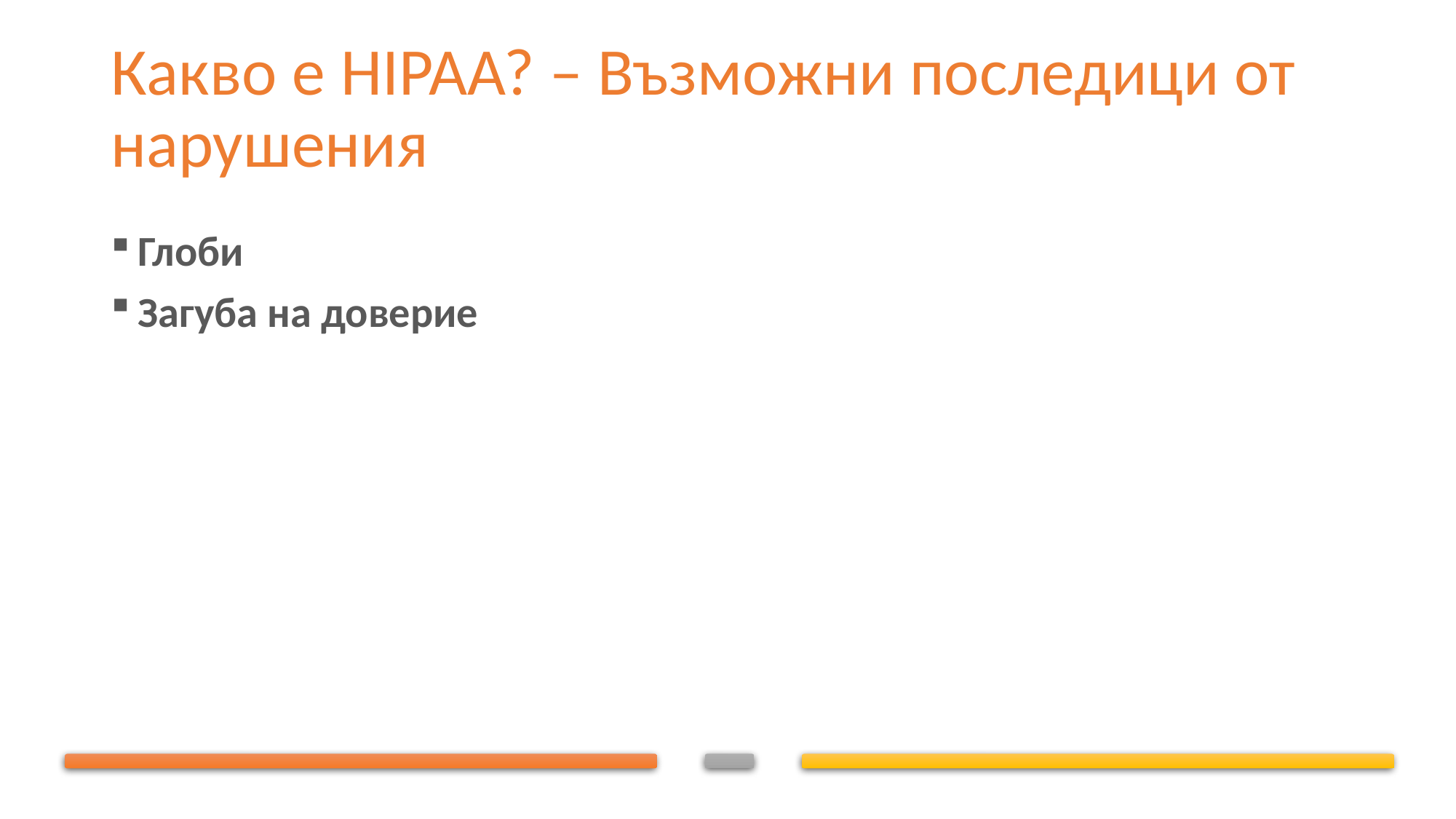

# Какво е HIPAA? – Възможни последици от нарушения
Глоби
Загуба на доверие